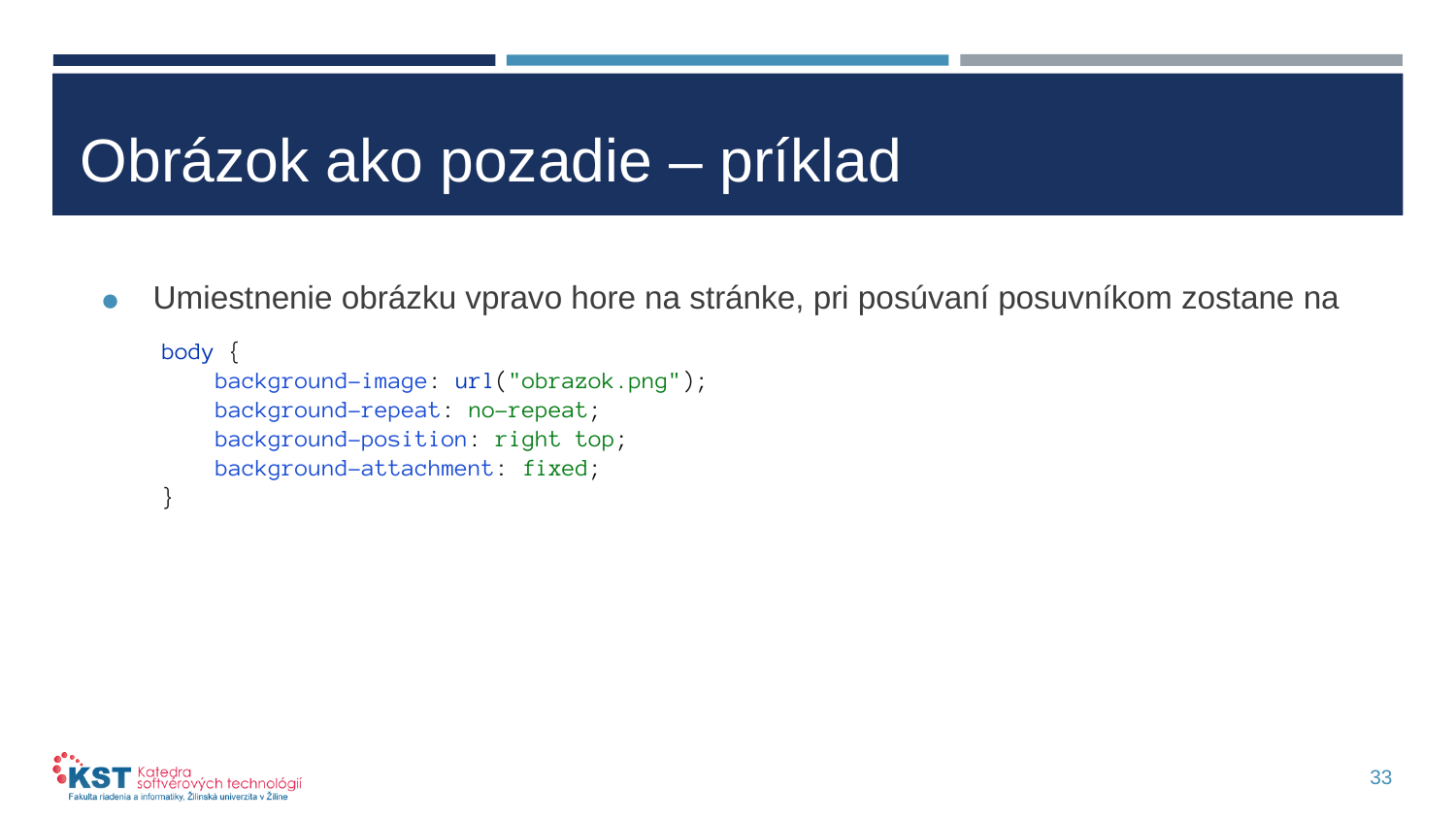

# Obrázok ako pozadie – príklad
Umiestnenie obrázku vpravo hore na stránke, pri posúvaní posuvníkom zostane na mieste

body {
    background-image: url("obrazok.png");
    background-repeat: no-repeat;
    background-position: right top;
    background-attachment: fixed;
}
33